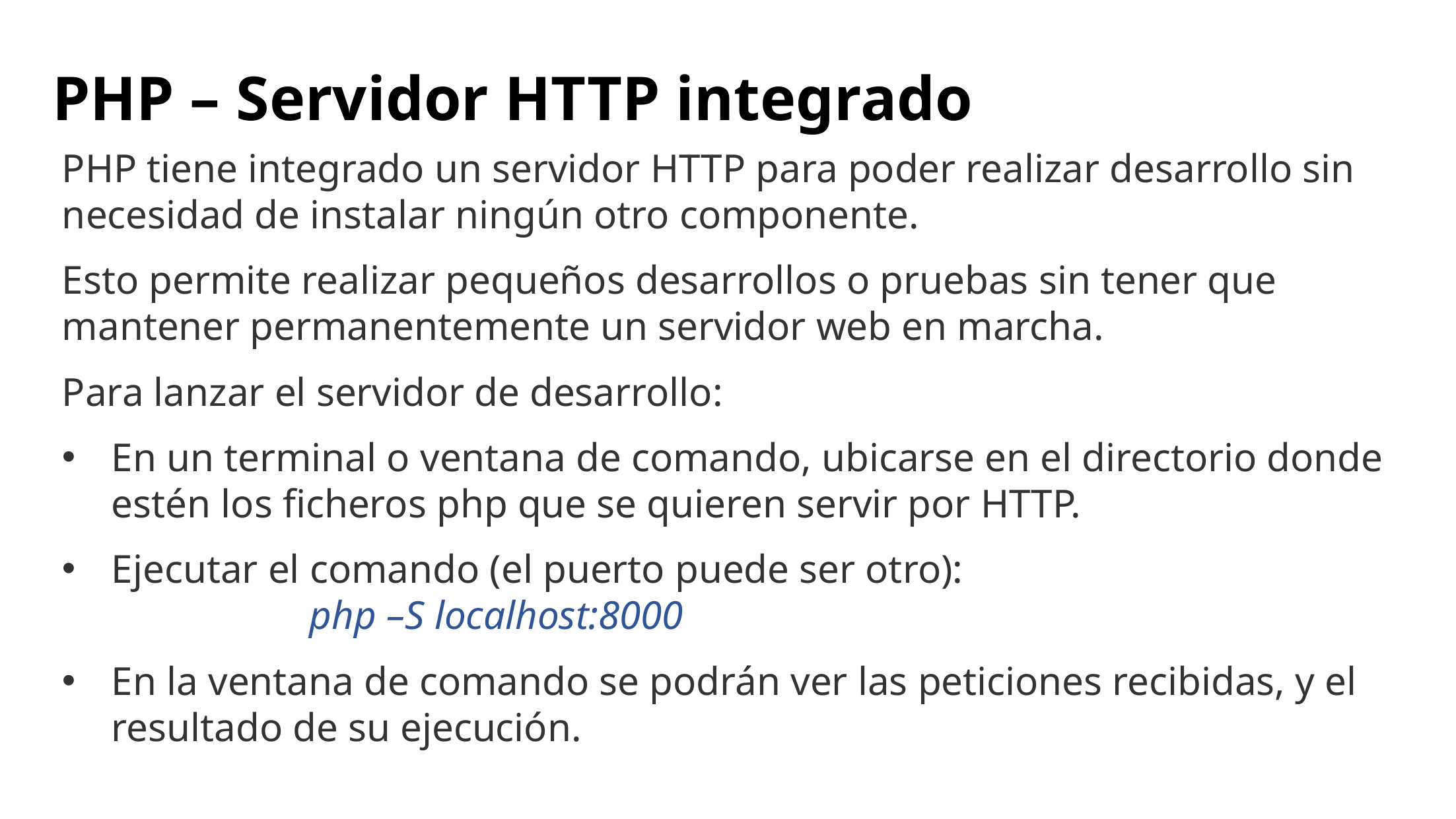

# PHP – Servidor HTTP integrado
PHP tiene integrado un servidor HTTP para poder realizar desarrollo sin necesidad de instalar ningún otro componente.
Esto permite realizar pequeños desarrollos o pruebas sin tener que mantener permanentemente un servidor web en marcha.
Para lanzar el servidor de desarrollo:
En un terminal o ventana de comando, ubicarse en el directorio donde estén los ficheros php que se quieren servir por HTTP.
Ejecutar el comando (el puerto puede ser otro):
		php –S localhost:8000
En la ventana de comando se podrán ver las peticiones recibidas, y el resultado de su ejecución.